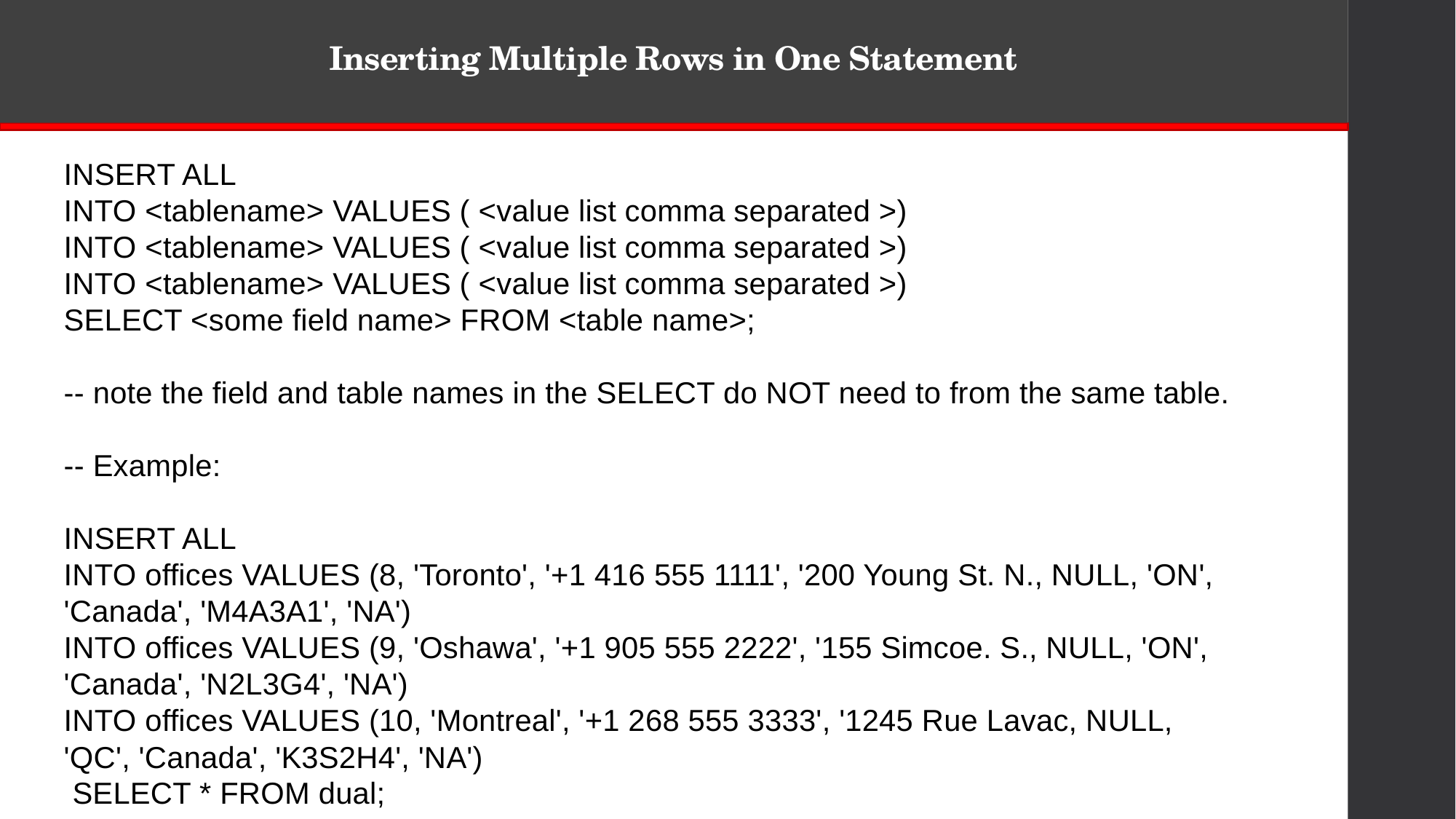

# Inserting Multiple Rows in One Statement
INSERT ALL
INTO <tablename> VALUES ( <value list comma separated >)
INTO <tablename> VALUES ( <value list comma separated >)
INTO <tablename> VALUES ( <value list comma separated >)
SELECT <some field name> FROM <table name>;

-- note the field and table names in the SELECT do NOT need to from the same table.

-- Example:

INSERT ALL
INTO offices VALUES (8, 'Toronto', '+1 416 555 1111', '200 Young St. N., NULL, 'ON', 'Canada', 'M4A3A1', 'NA')
INTO offices VALUES (9, 'Oshawa', '+1 905 555 2222', '155 Simcoe. S., NULL, 'ON', 'Canada', 'N2L3G4', 'NA')
INTO offices VALUES (10, 'Montreal', '+1 268 555 3333', '1245 Rue Lavac, NULL, 'QC', 'Canada', 'K3S2H4', 'NA')
 SELECT * FROM dual;